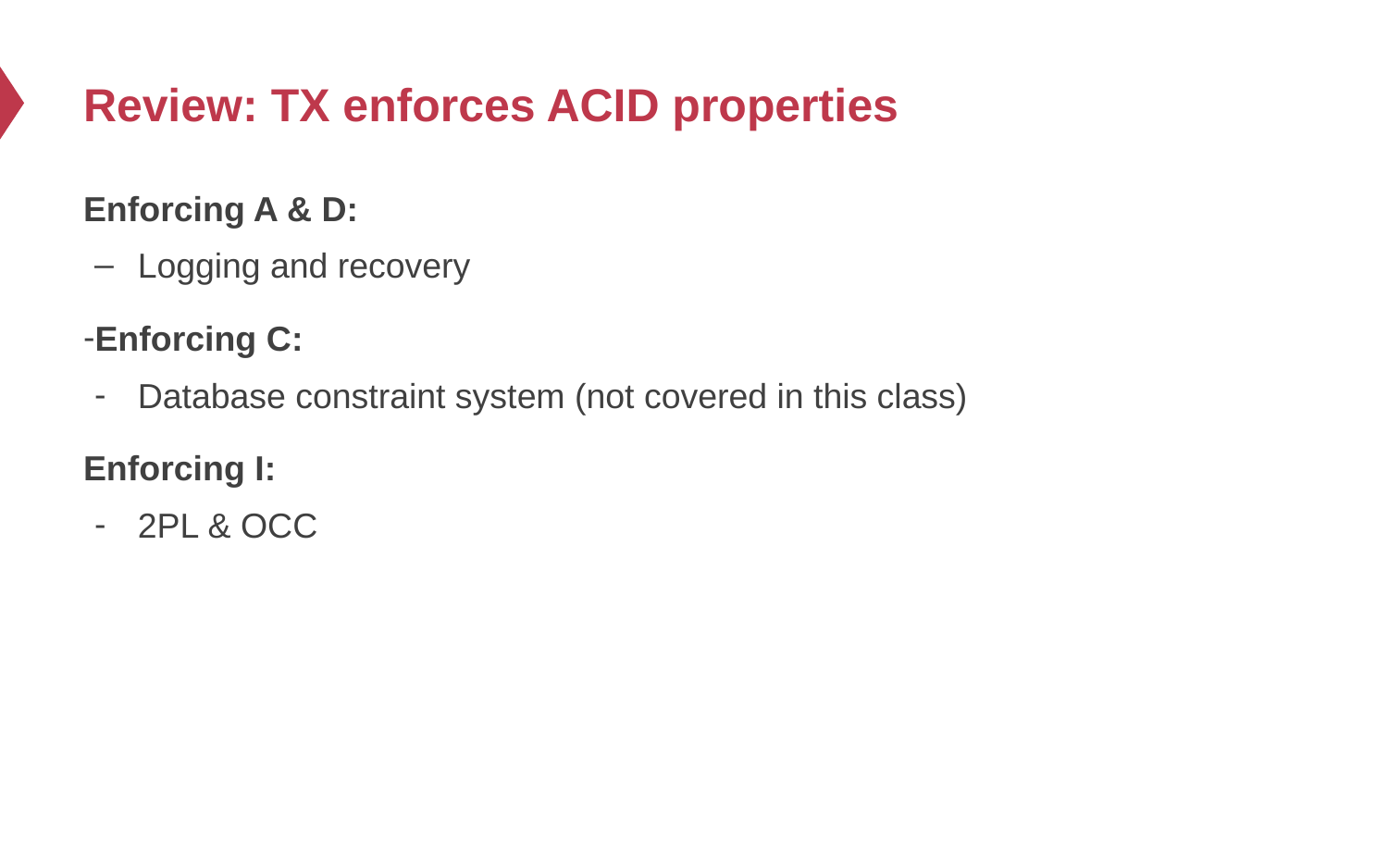

# Review: TX enforces ACID properties
Enforcing A & D:
Logging and recovery
Enforcing C:
Database constraint system (not covered in this class)
Enforcing I:
2PL & OCC

4